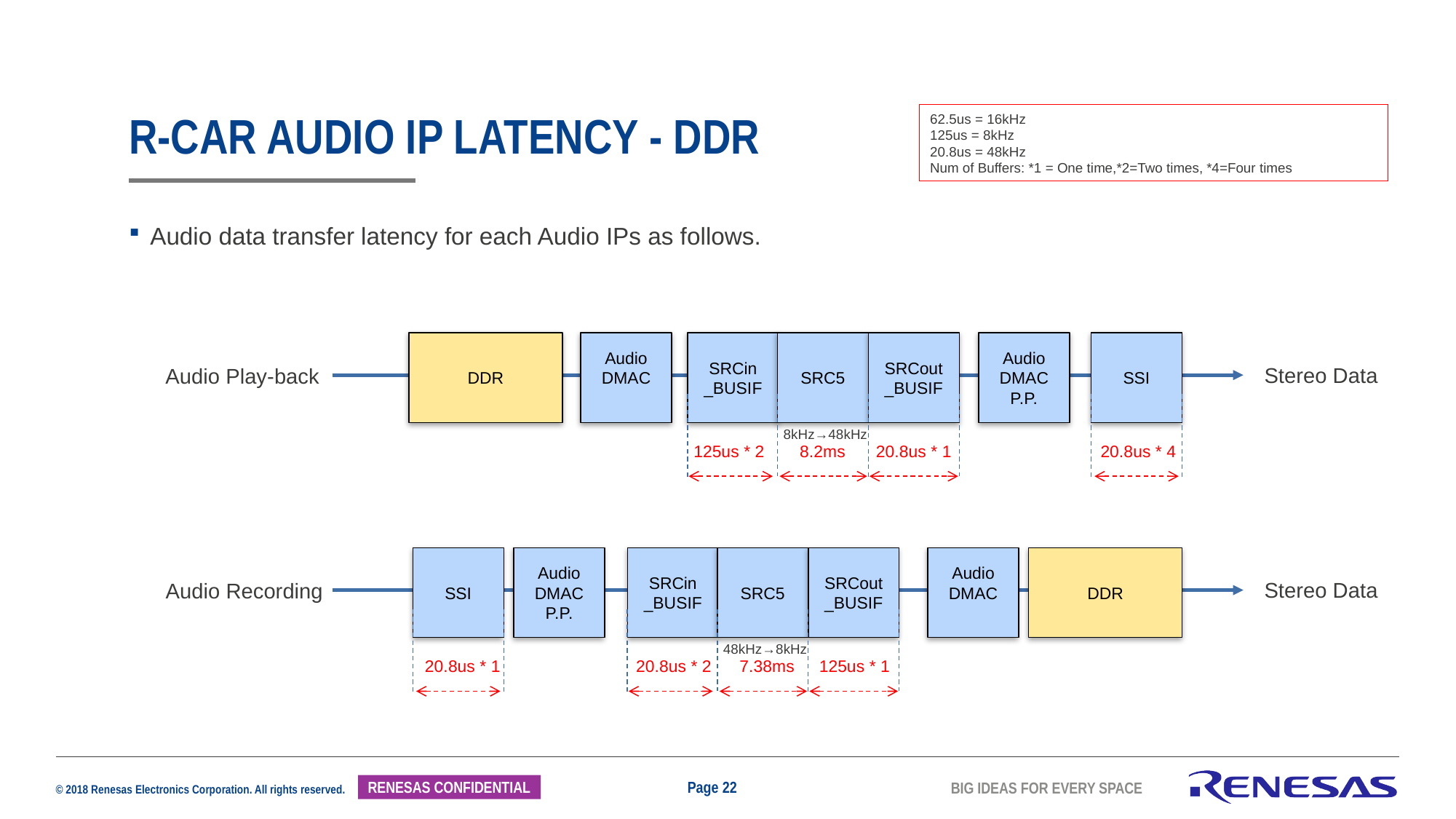

62.5us = 16kHz
125us = 8kHz
20.8us = 48kHz
Num of Buffers: *1 = One time,*2=Two times, *4=Four times
# R-Car Audio IP latency - DDR
Audio data transfer latency for each Audio IPs as follows.
DDR
Audio
DMAC

SRCin
_BUSIF
SRC5
SRCout
_BUSIF
Audio
DMAC
P.P.
SSI
Stereo Data
Audio Play-back
8kHz→48kHz
125us * 2
8.2ms
20.8us * 1
20.8us * 4
SSI
Audio
DMAC
P.P.
SRCin
_BUSIF
SRC5
SRCout
_BUSIF
Audio
DMAC

DDR
Stereo Data
Audio Recording
48kHz→8kHz
20.8us * 1
20.8us * 2
7.38ms
125us * 1
Page 22